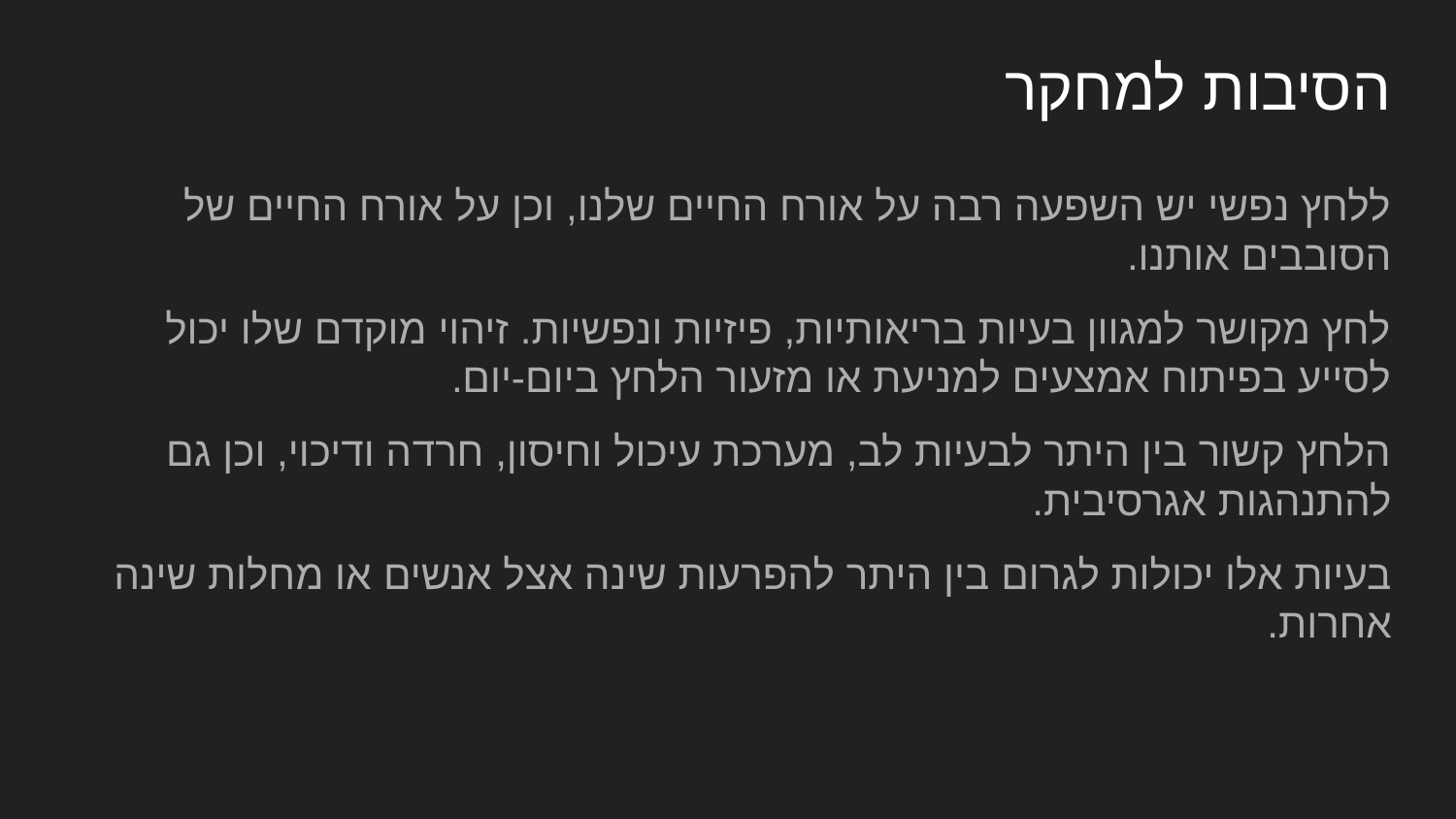

# הסיבות למחקר

ללחץ נפשי יש השפעה רבה על אורח החיים שלנו, וכן על אורח החיים של הסובבים אותנו.
לחץ מקושר למגוון בעיות בריאותיות, פיזיות ונפשיות. זיהוי מוקדם שלו יכול לסייע בפיתוח אמצעים למניעת או מזעור הלחץ ביום-יום.
הלחץ קשור בין היתר לבעיות לב, מערכת עיכול וחיסון, חרדה ודיכוי, וכן גם להתנהגות אגרסיבית.
בעיות אלו יכולות לגרום בין היתר להפרעות שינה אצל אנשים או מחלות שינה אחרות.